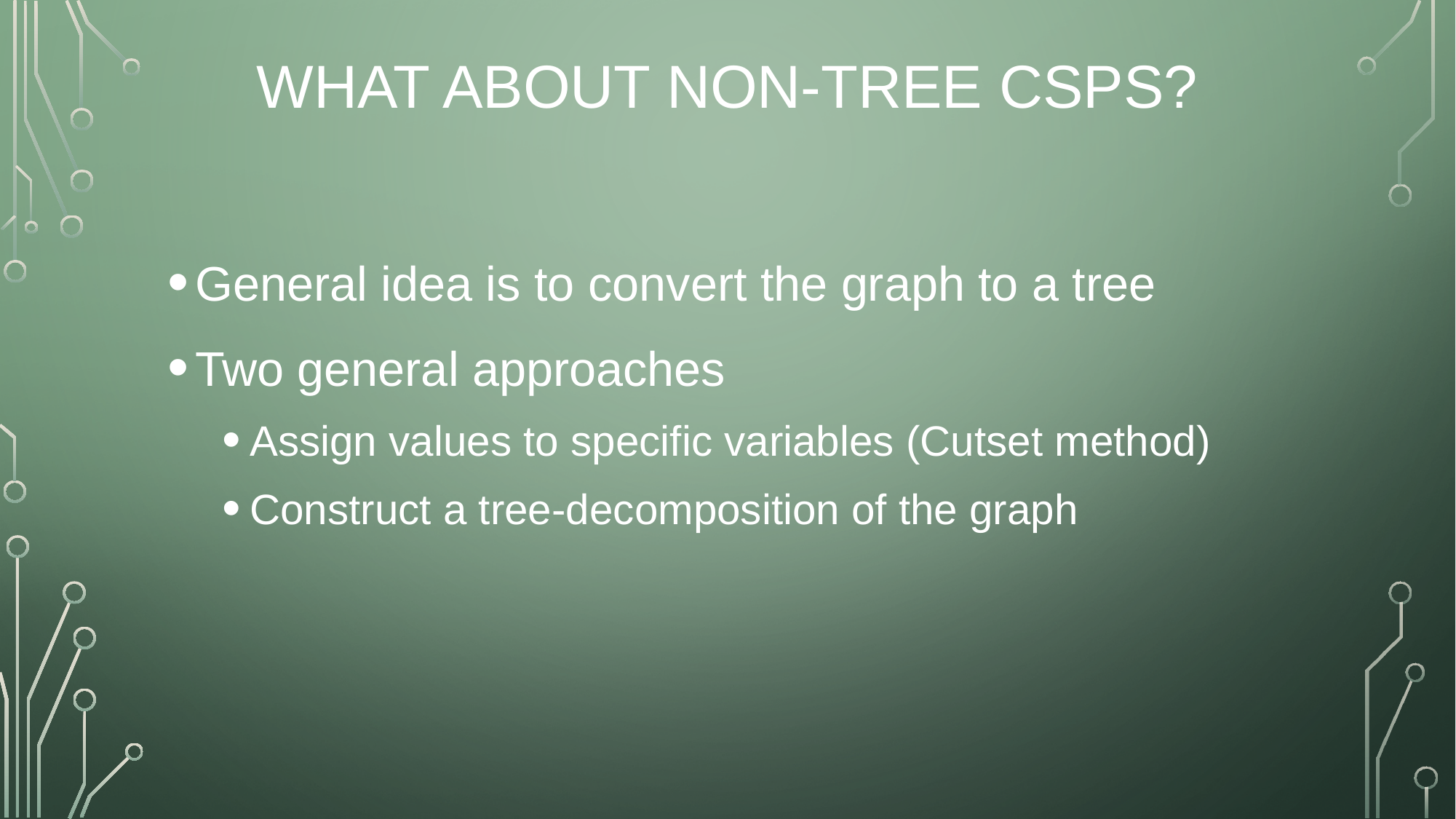

# What about non-tree CSPs?
General idea is to convert the graph to a tree
Two general approaches
Assign values to specific variables (Cutset method)
Construct a tree-decomposition of the graph